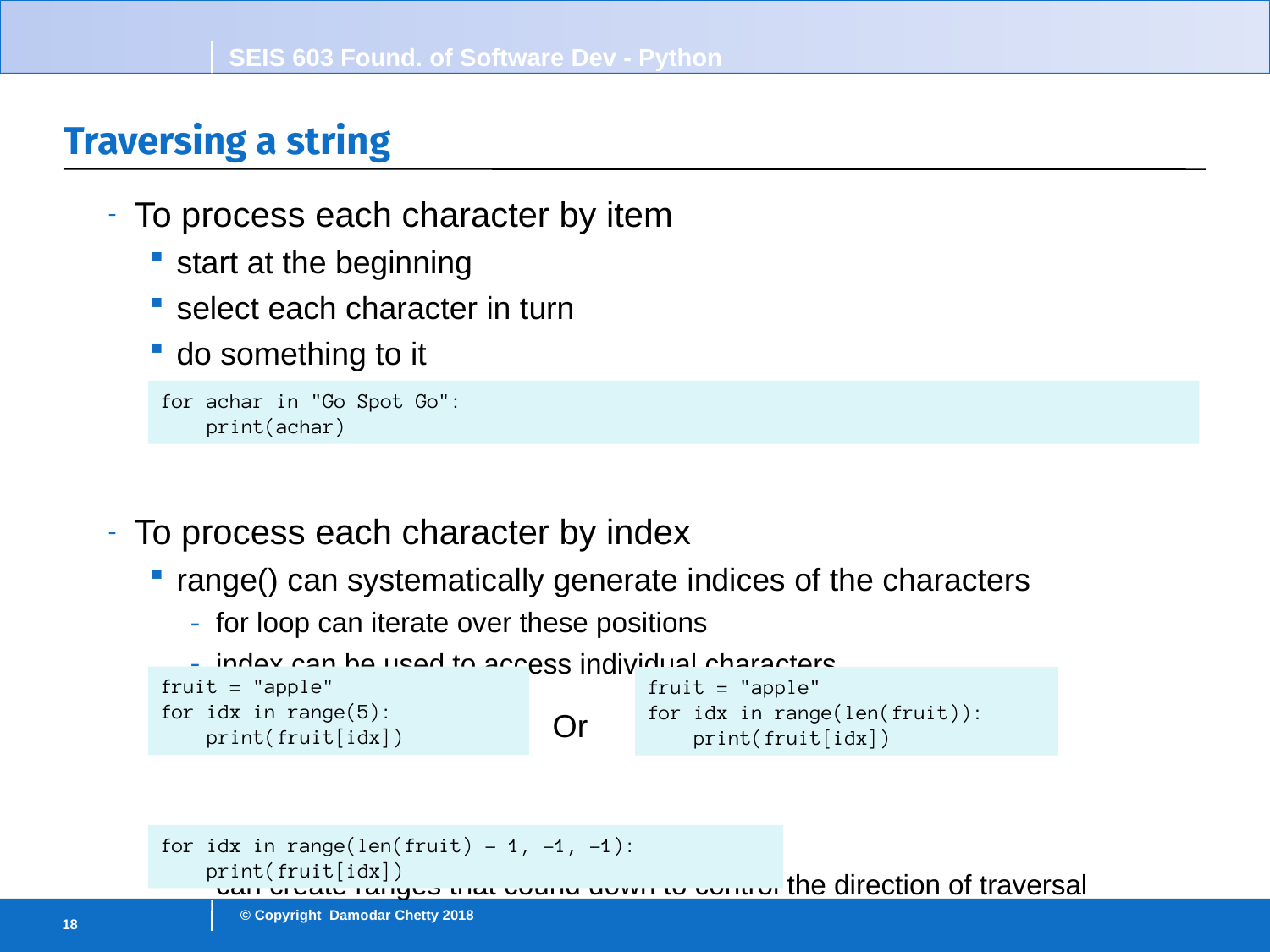

# Traversing a string
To process each character by item
start at the beginning
select each character in turn
do something to it

To process each character by index
range() can systematically generate indices of the characters
for loop can iterate over these positions
index can be used to access individual characters

can create ranges that cound down to control the direction of traversal
for achar in "Go Spot Go":
    print(achar)
fruit = "apple"
for idx in range(5):
    print(fruit[idx])
fruit = "apple"
for idx in range(len(fruit)):
    print(fruit[idx])
Or
for idx in range(len(fruit) - 1, -1, -1):
    print(fruit[idx])
18